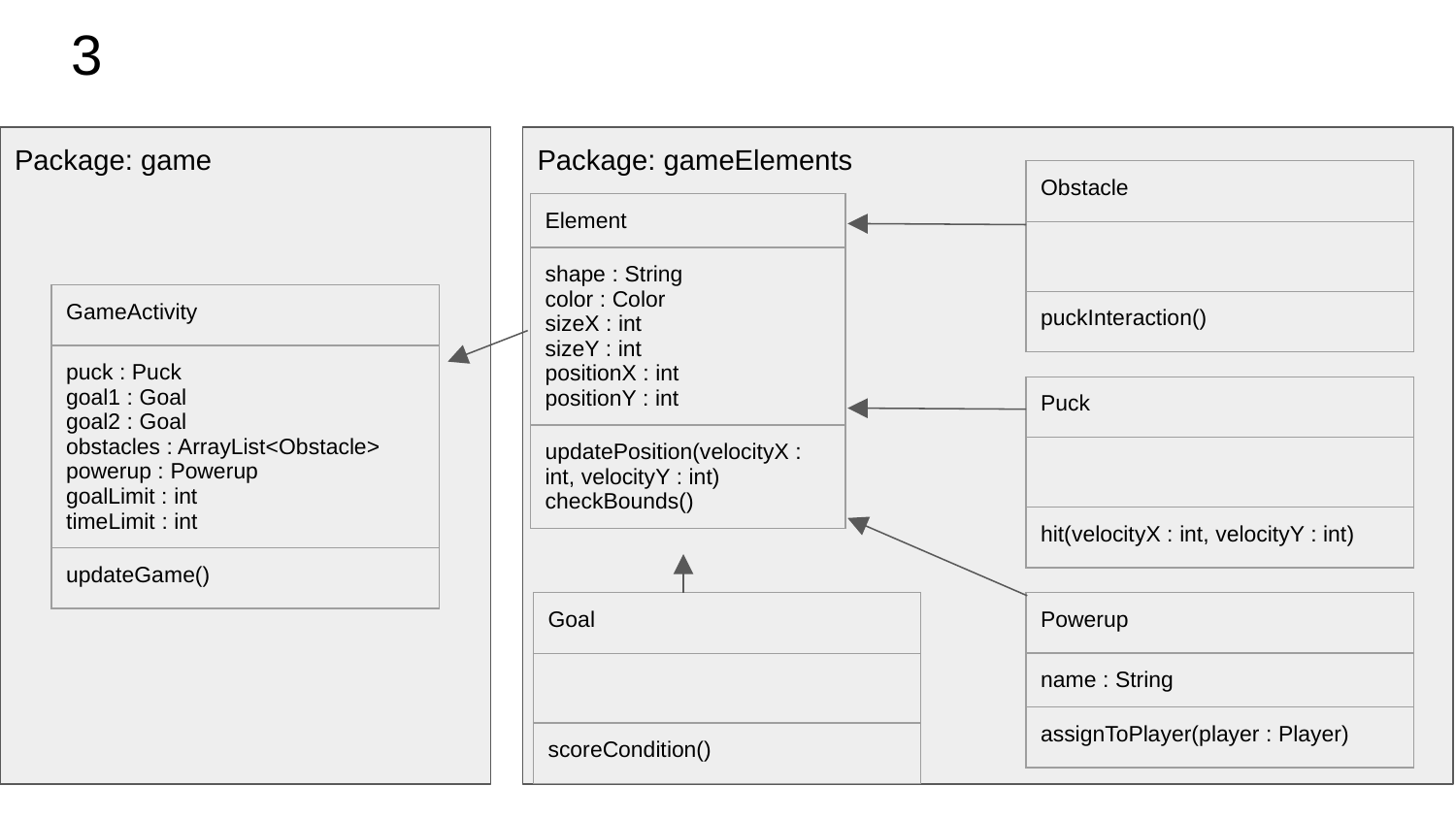

# 3

Package: game
Package: gameElements

| Obstacle |
| --- |
|  |
| puckInteraction() |
| Element |
| --- |
| shape : String color : Color sizeX : int sizeY : int positionX : int positionY : int |
| updatePosition(velocityX : int, velocityY : int) checkBounds() |
| GameActivity |
| --- |
| puck : Puck goal1 : Goal goal2 : Goal obstacles : ArrayList<Obstacle> powerup : Powerup goalLimit : int timeLimit : int |
| updateGame() |
| Puck |
| --- |
|  |
| hit(velocityX : int, velocityY : int) |
| Powerup |
| --- |
| name : String |
| assignToPlayer(player : Player) |
| Goal |
| --- |
|  |
| scoreCondition() |